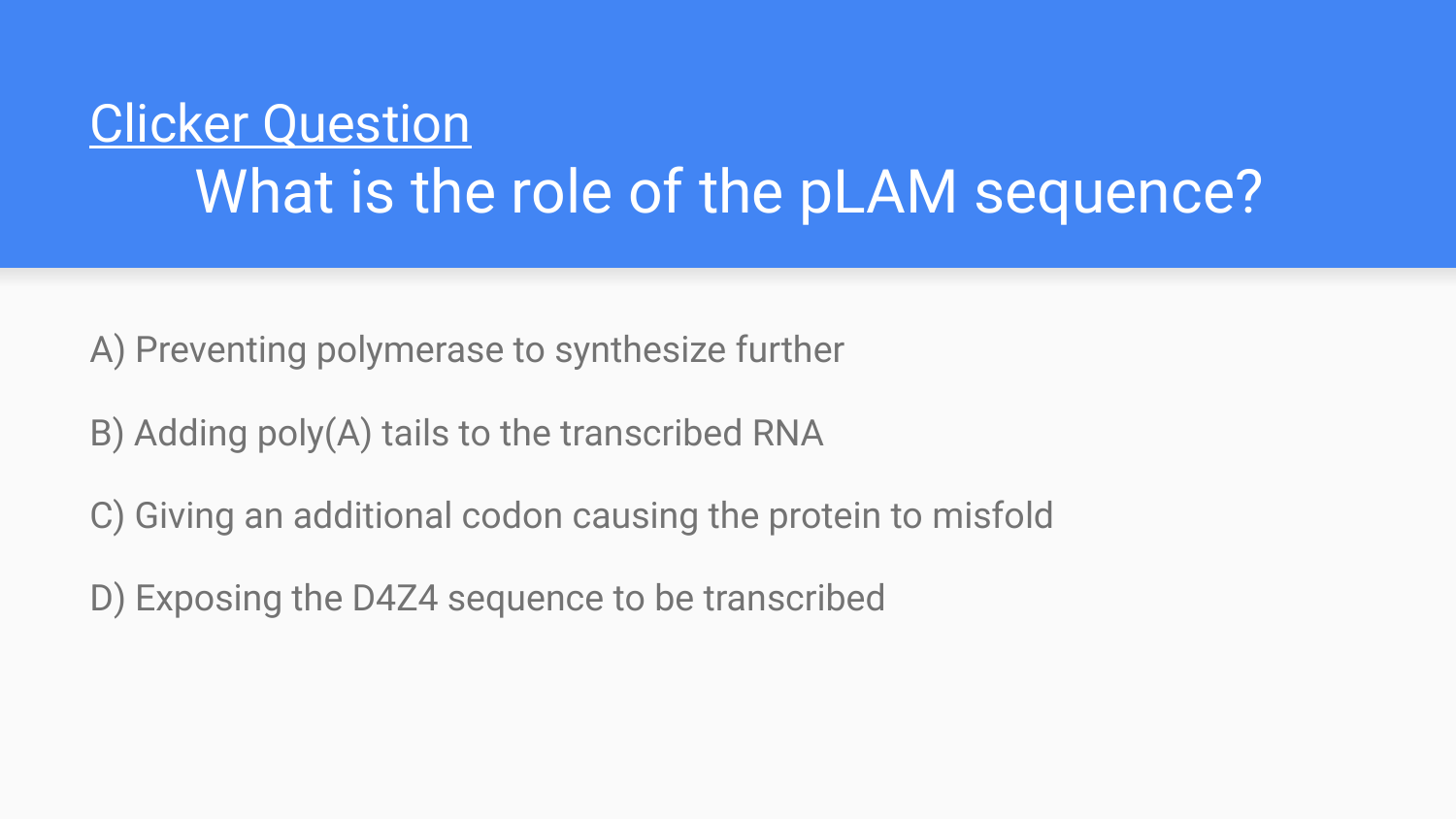

# Clicker Question
What is the role of the pLAM sequence?
A) Preventing polymerase to synthesize further
B) Adding poly(A) tails to the transcribed RNA
C) Giving an additional codon causing the protein to misfold
D) Exposing the D4Z4 sequence to be transcribed